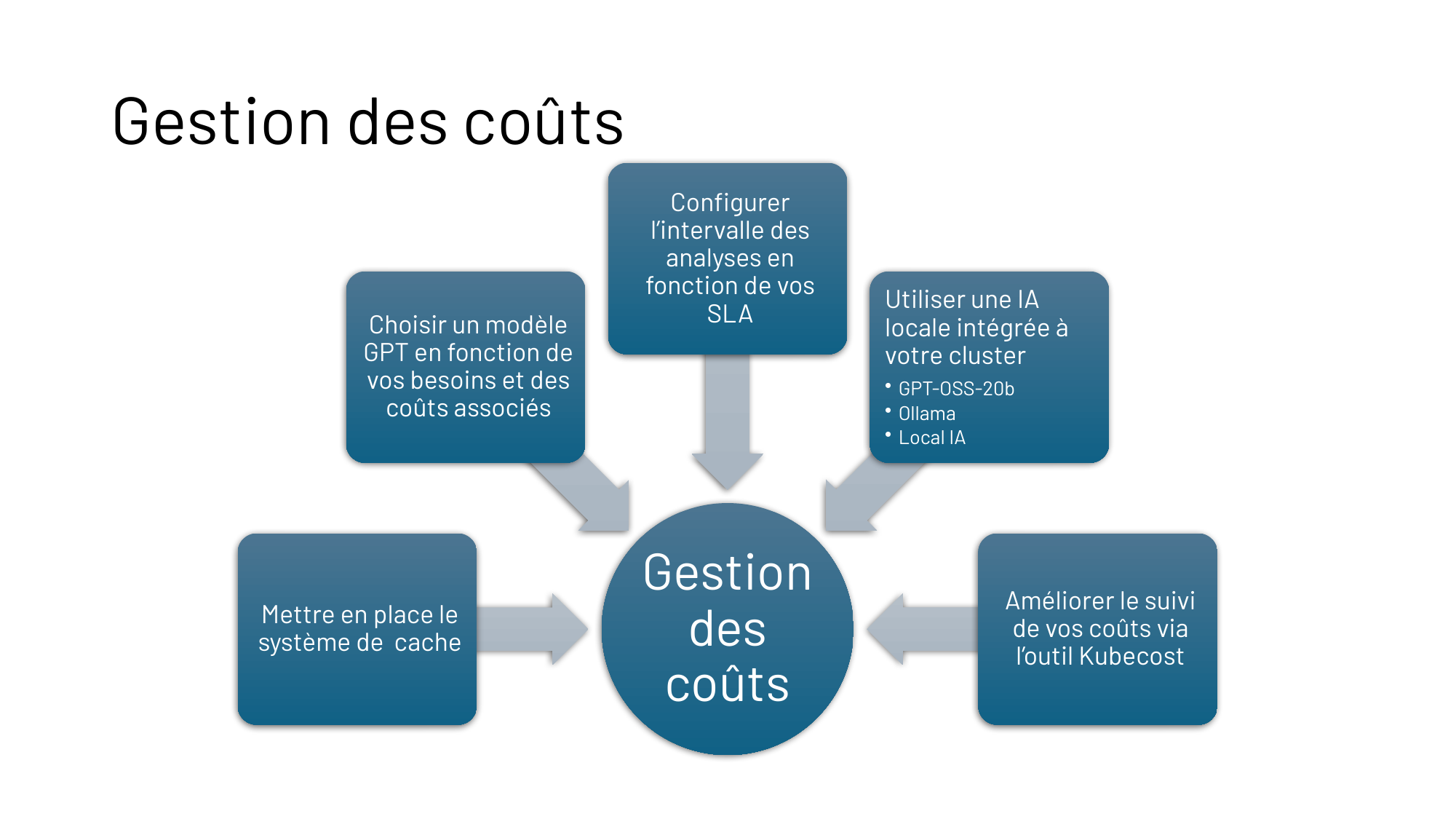

# Gestion des coûts
Gestion des coûts
Mettre en place le système de  cache
Choisir un modèle GPT en fonction de vos besoins et des coûts associés
Configurer l’intervalle des analyses en fonction de vos SLA
Utiliser une IA locale intégrée à votre cluster
GPT-OSS-20b
Ollama
Local IA
Améliorer le suivi de vos coûts via l’outil Kubecost